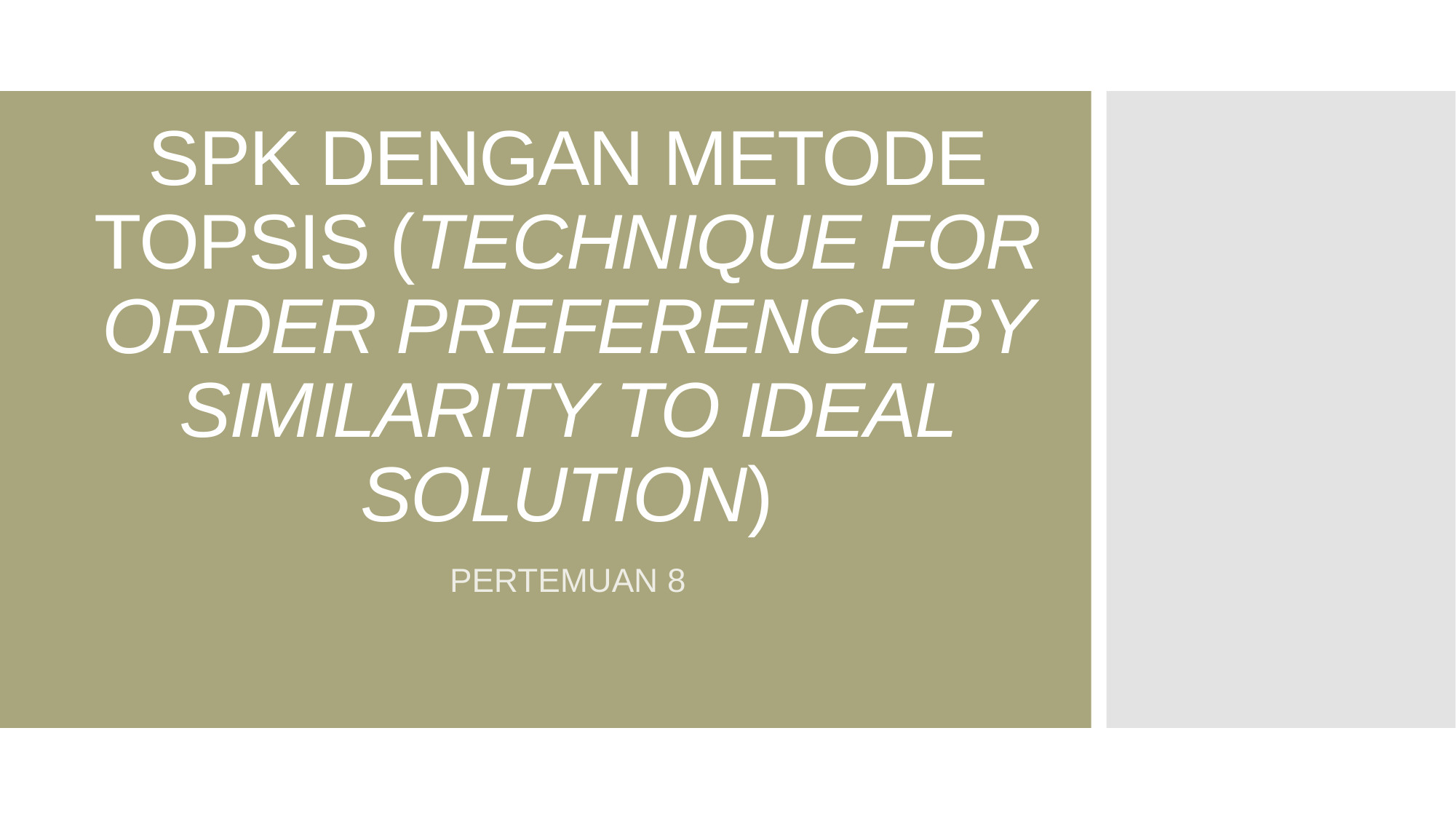

# SPK DENGAN METODE TOPSIS (TECHNIQUE FOR ORDER PREFERENCE BY SIMILARITY TO IDEAL SOLUTION)
PERTEMUAN 8